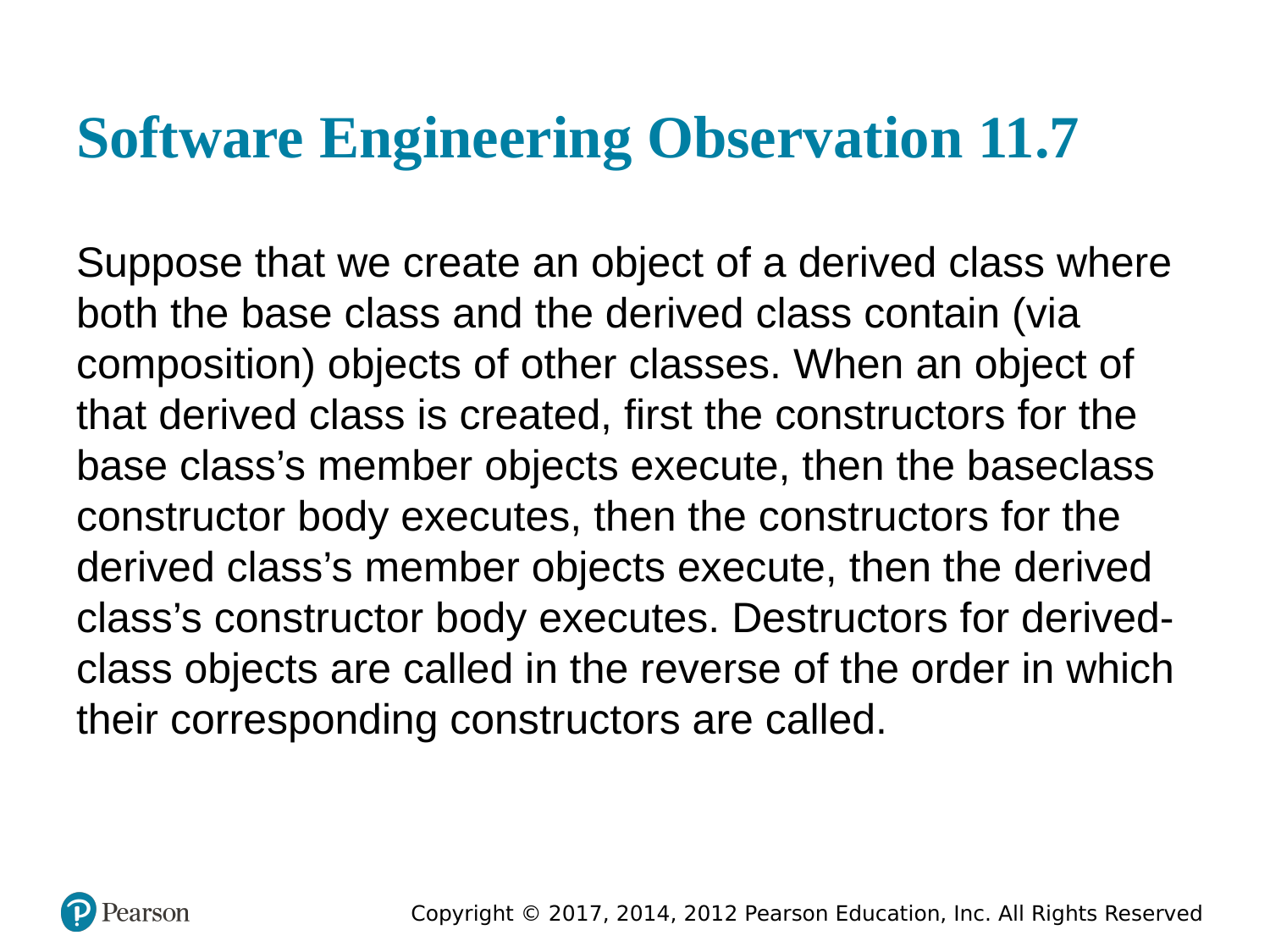

# Software Engineering Observation 11.7
Suppose that we create an object of a derived class where both the base class and the derived class contain (via composition) objects of other classes. When an object of that derived class is created, first the constructors for the base class’s member objects execute, then the baseclass constructor body executes, then the constructors for the derived class’s member objects execute, then the derived class’s constructor body executes. Destructors for derived-class objects are called in the reverse of the order in which their corresponding constructors are called.